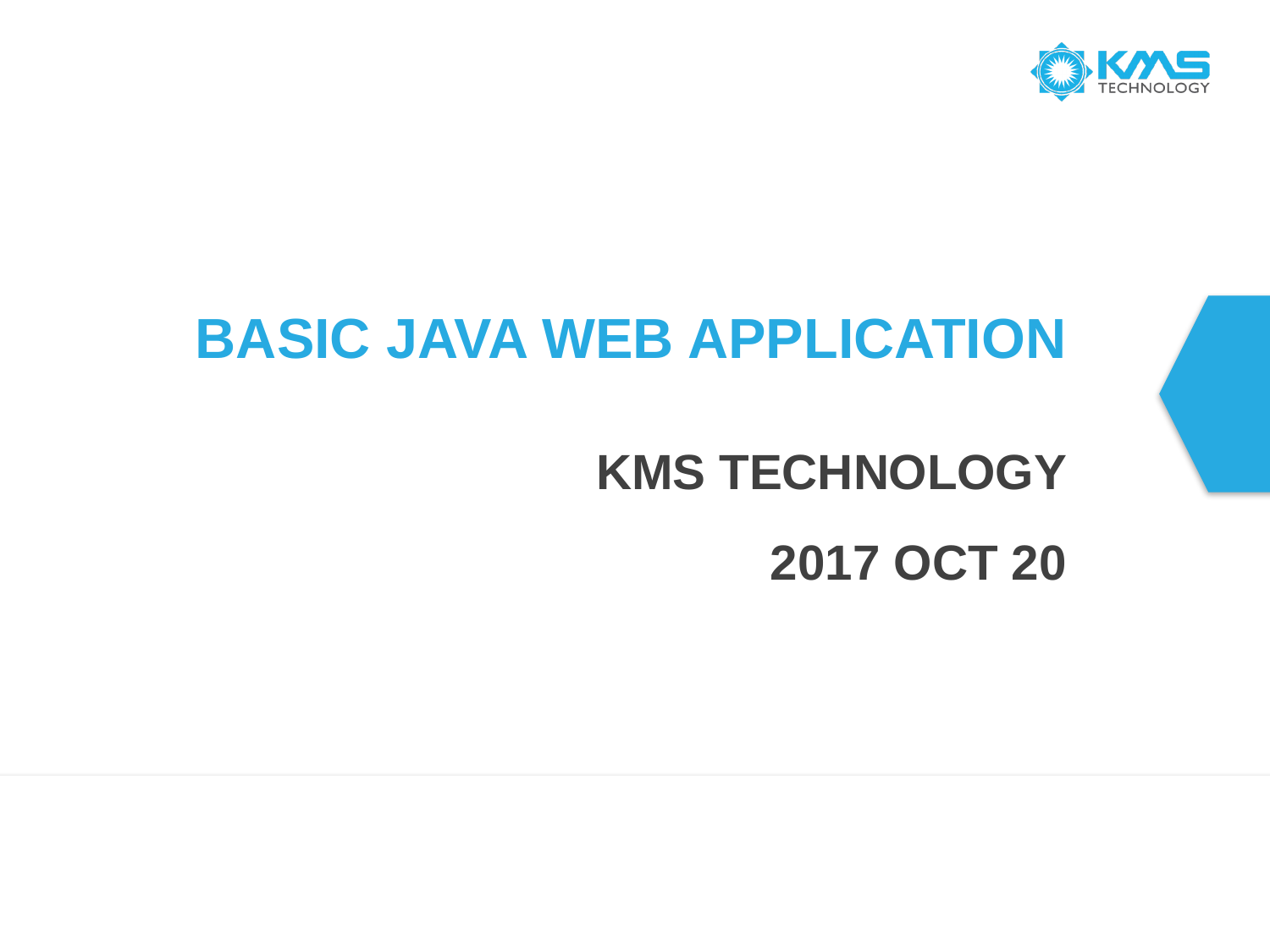

Basic java web application
Kms technology
2017 OCT 20